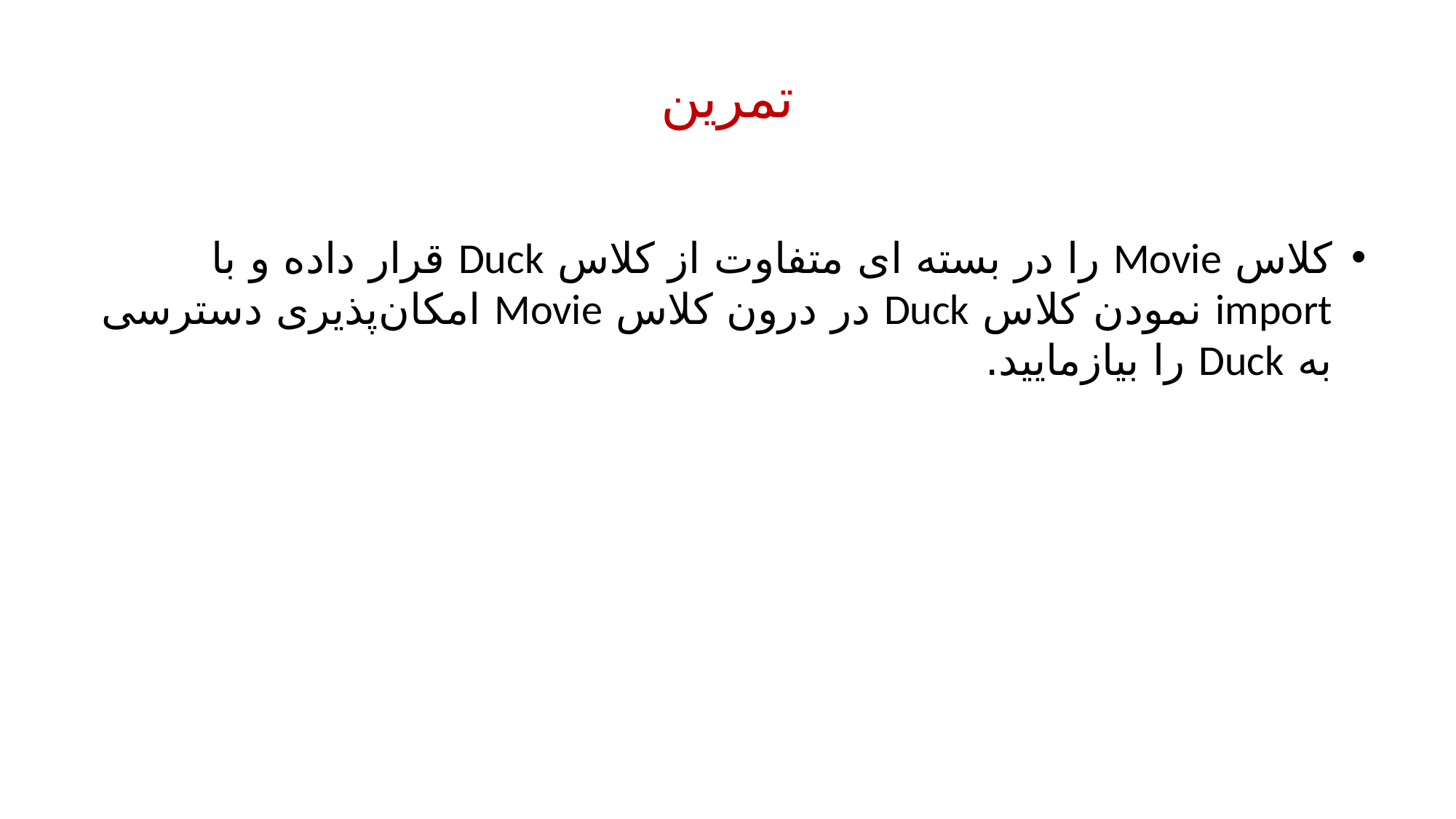

تمرین
کلاس Movie را در بسته ای متفاوت از کلاس Duck قرار داده و با import نمودن کلاس Duck در درون کلاس Movie امکان‌پذیری دسترسی به Duck را بیازمایید.